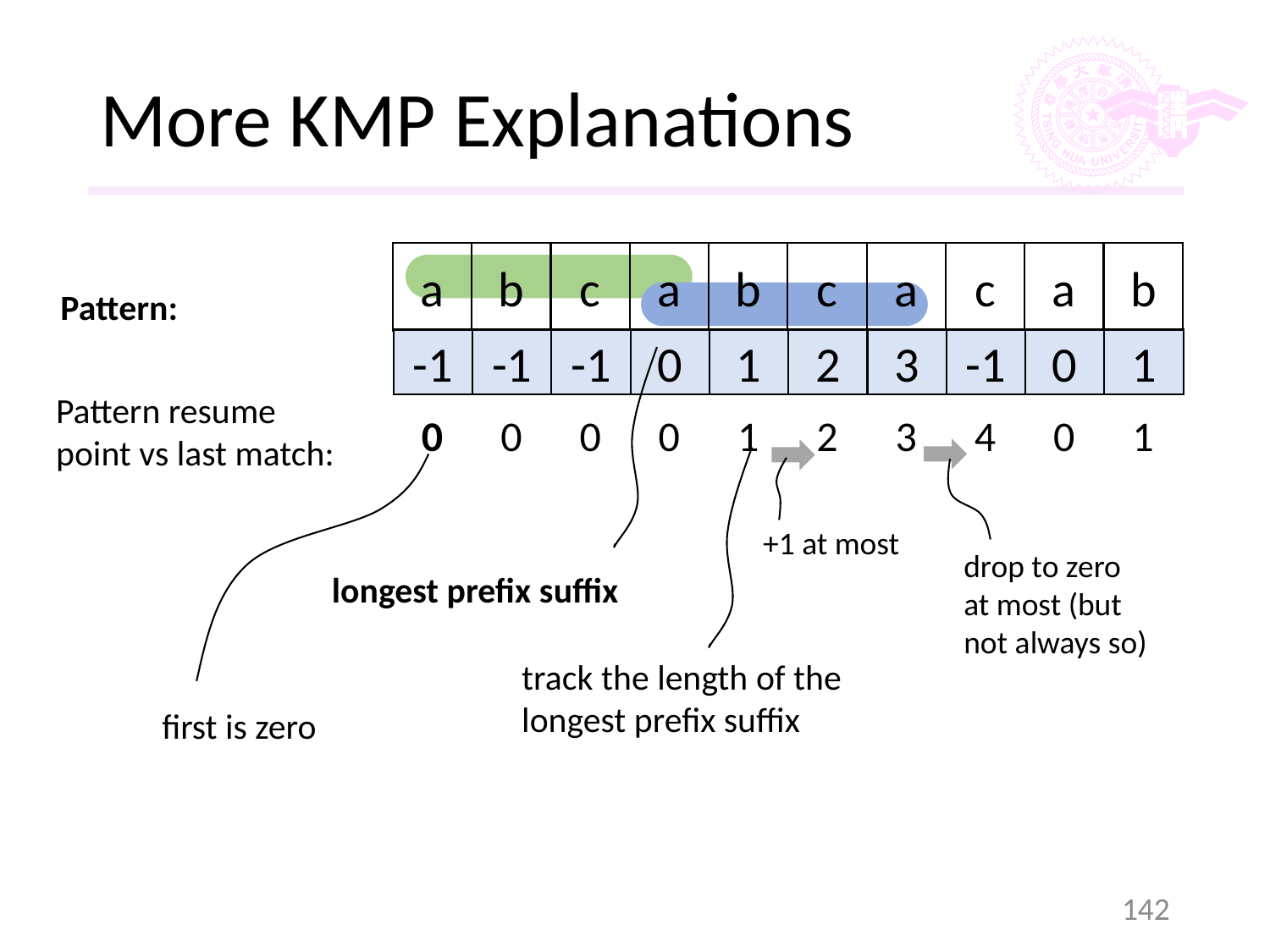

# More KMP Explanations
b
a
c
b
c
a
a
a
b
c

Pattern:

1
0
-1
1
2
3
0
-1
-1
-1

Pattern resume
point vs last match:
1
0
4
1
2
3
0
0
0
0

+1 at most
drop to zero at most (but not always so)
longest prefix suffix
track the length of the longest prefix suffix
first is zero
142